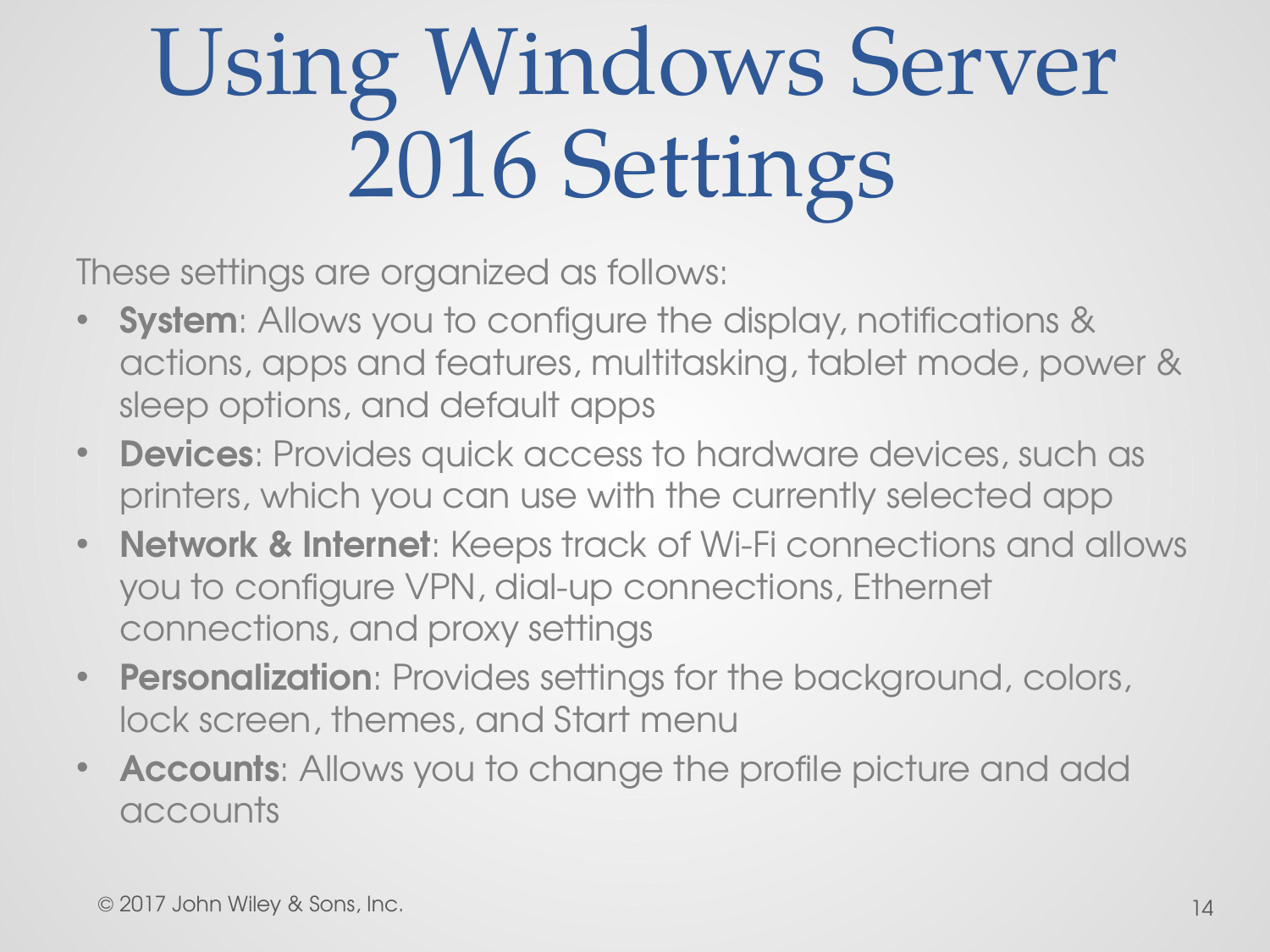

# Using Windows Server 2016 Settings
These settings are organized as follows:
System: Allows you to configure the display, notifications & actions, apps and features, multitasking, tablet mode, power & sleep options, and default apps
Devices: Provides quick access to hardware devices, such as printers, which you can use with the currently selected app
Network & Internet: Keeps track of Wi-Fi connections and allows you to configure VPN, dial-up connections, Ethernet connections, and proxy settings
Personalization: Provides settings for the background, colors, lock screen, themes, and Start menu
Accounts: Allows you to change the profile picture and add accounts
© 2017 John Wiley & Sons, Inc.
14